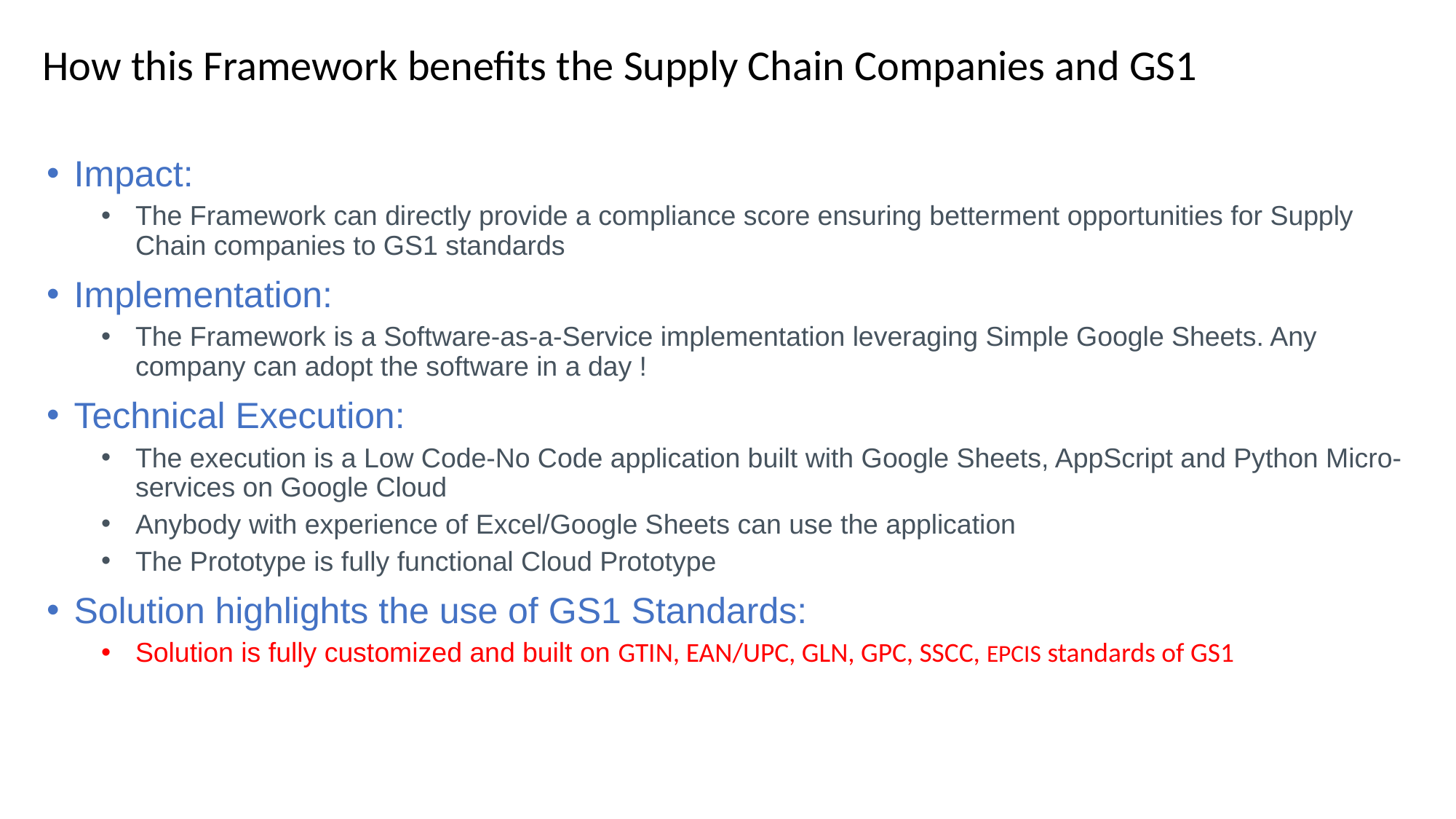

How this Framework benefits the Supply Chain Companies and GS1
Impact:
The Framework can directly provide a compliance score ensuring betterment opportunities for Supply Chain companies to GS1 standards
Implementation:
The Framework is a Software-as-a-Service implementation leveraging Simple Google Sheets. Any company can adopt the software in a day !
Technical Execution:
The execution is a Low Code-No Code application built with Google Sheets, AppScript and Python Micro-services on Google Cloud
Anybody with experience of Excel/Google Sheets can use the application
The Prototype is fully functional Cloud Prototype
Solution highlights the use of GS1 Standards:
Solution is fully customized and built on GTIN, EAN/UPC, GLN, GPC, SSCC, EPCIS standards of GS1